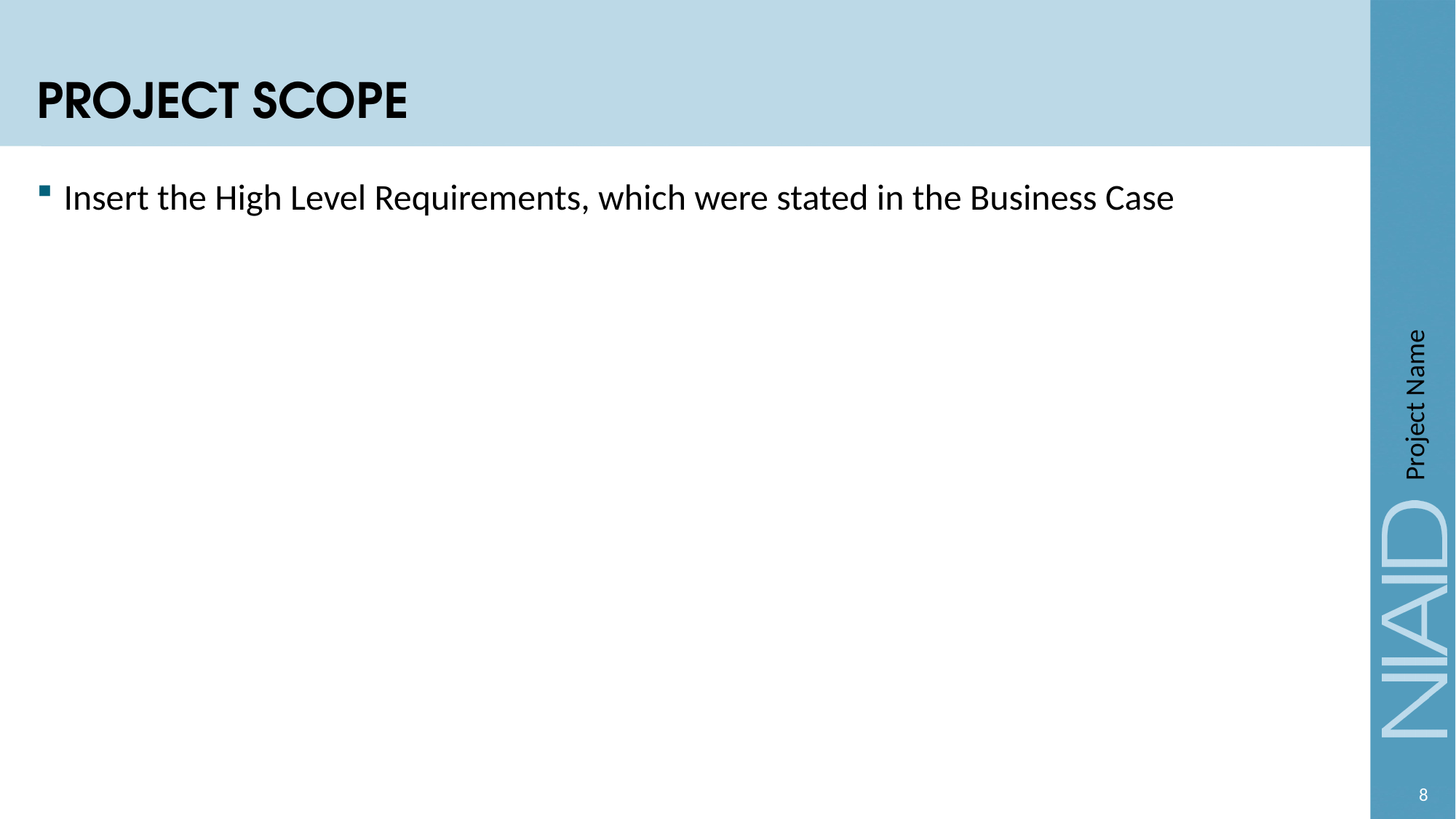

# PROJECT SCOPE
Insert the High Level Requirements, which were stated in the Business Case

Project Name
8